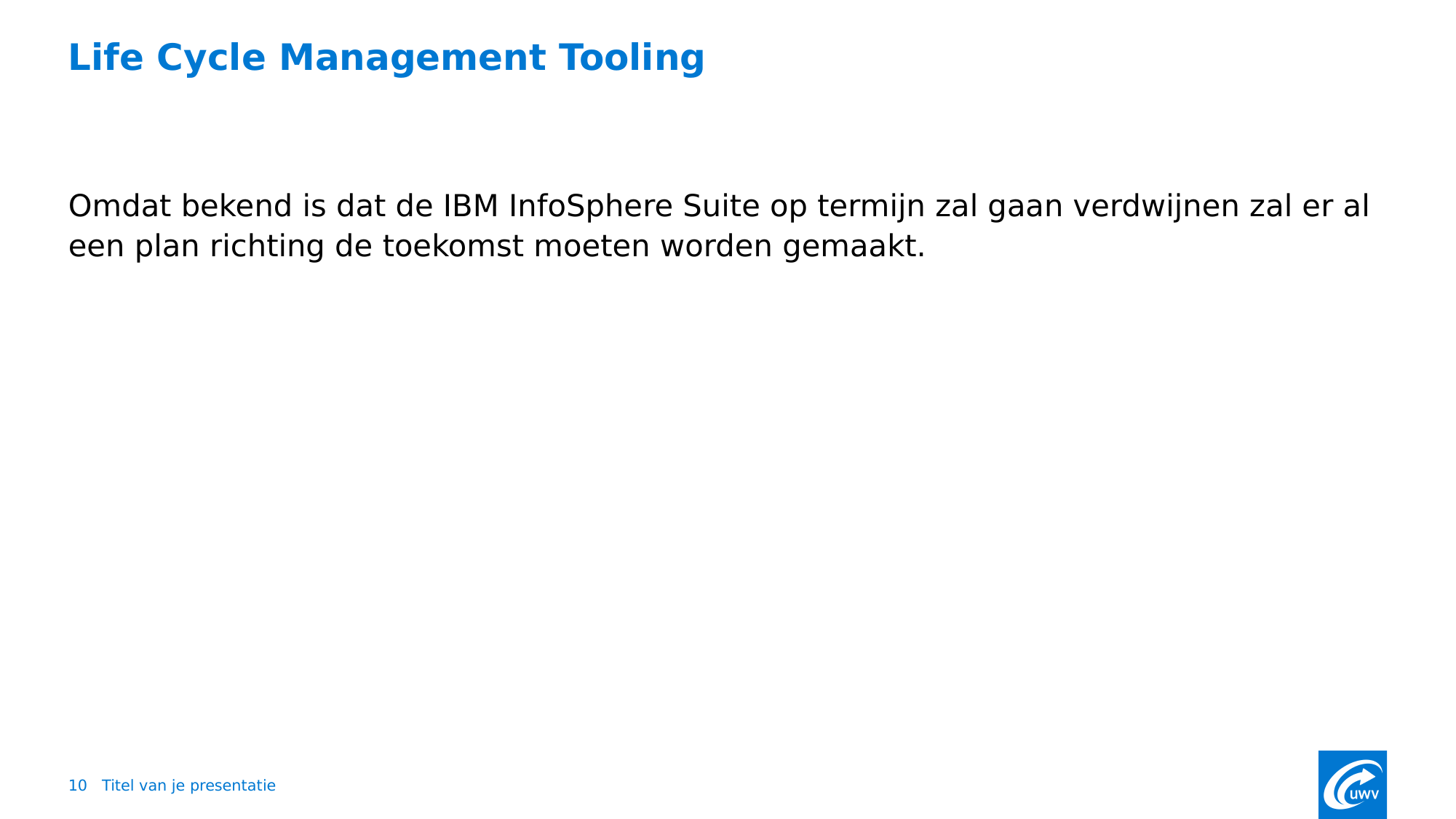

# Life Cycle Management Tooling
Omdat bekend is dat de IBM InfoSphere Suite op termijn zal gaan verdwijnen zal er al een plan richting de toekomst moeten worden gemaakt.
10
Titel van je presentatie